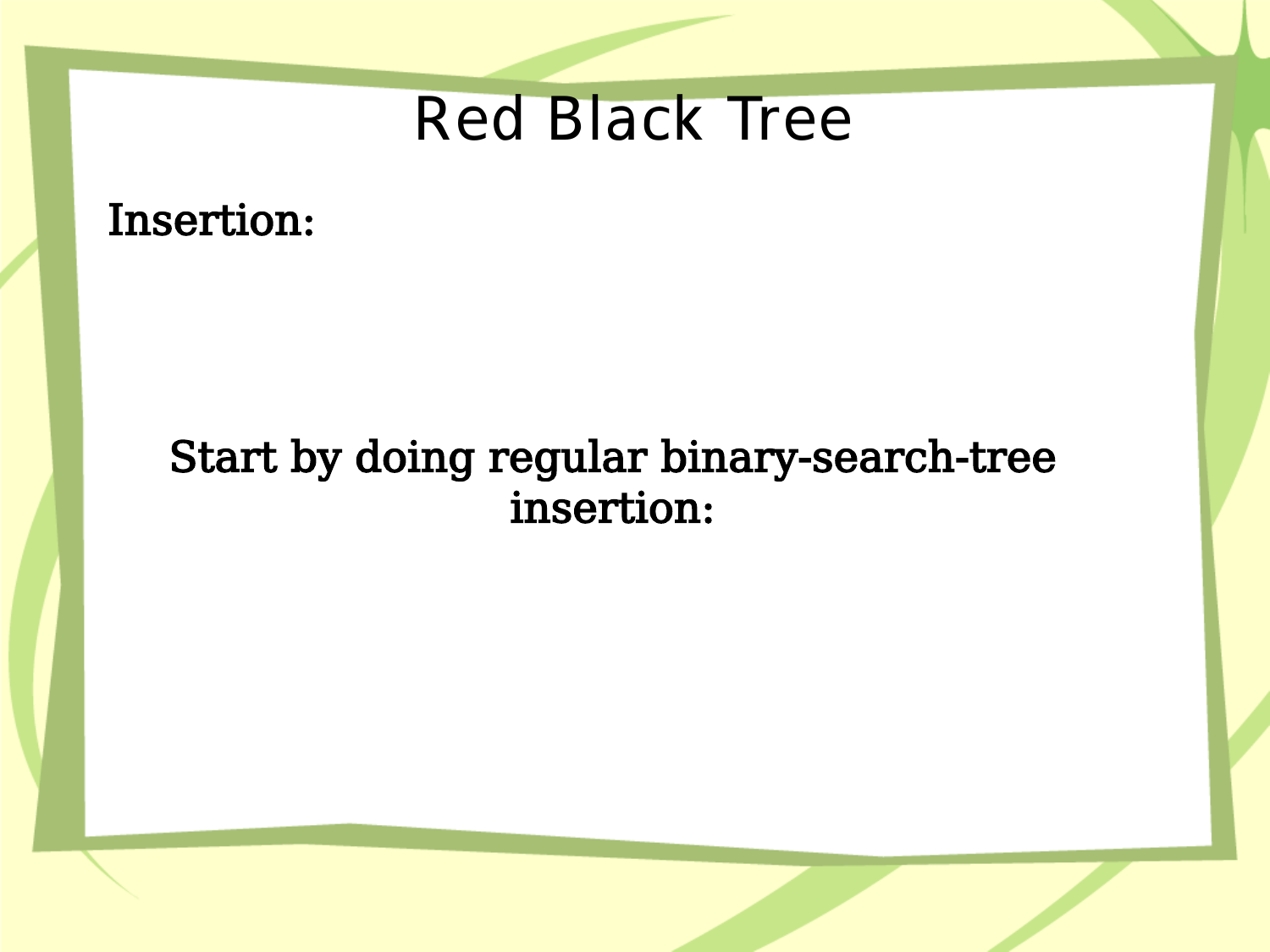

# Red Black Tree
Insertion:

Start by doing regular binary-search-tree insertion: